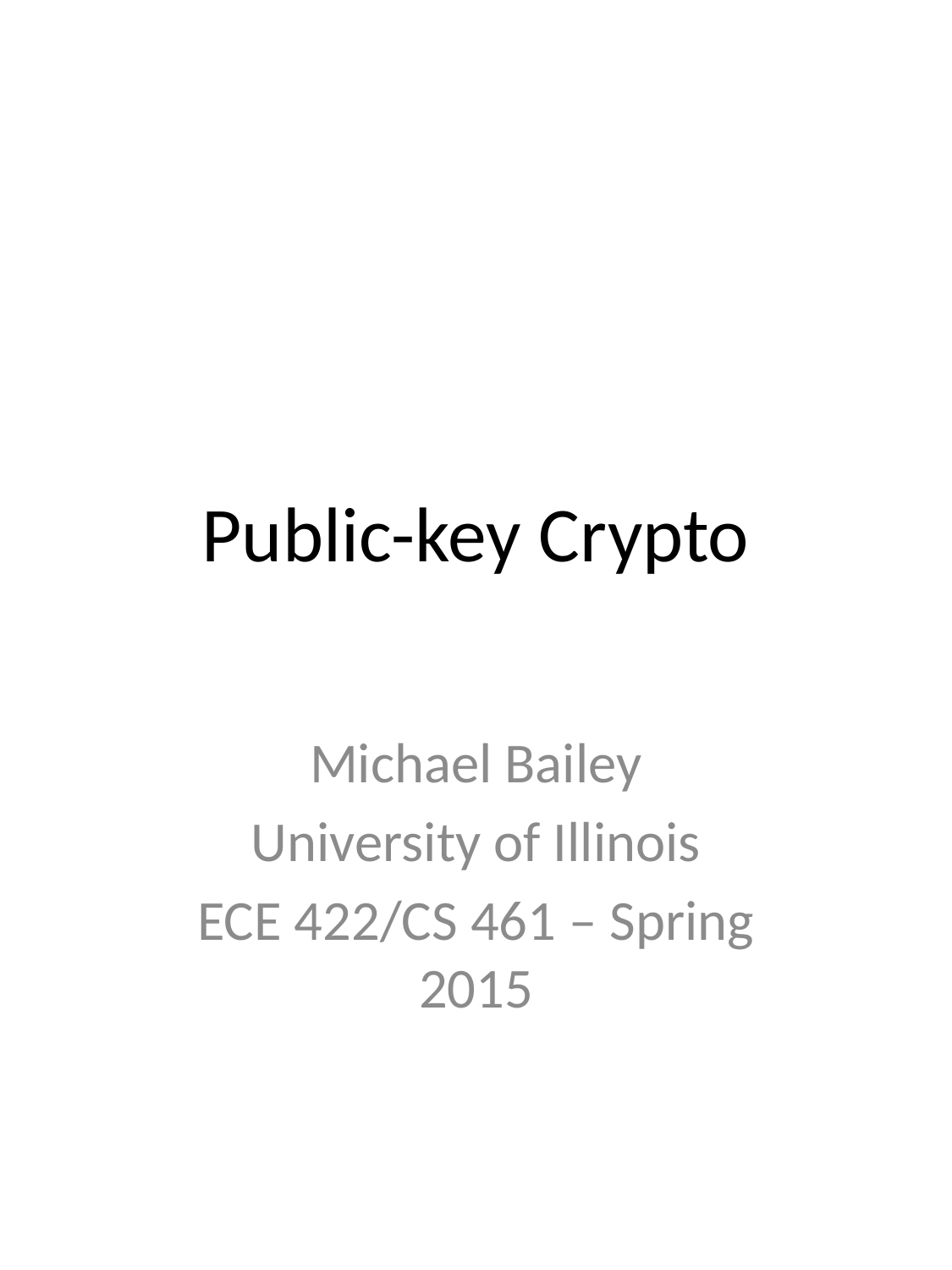

# Public-key Crypto
Michael Bailey
University of Illinois
ECE 422/CS 461 – Spring 2015